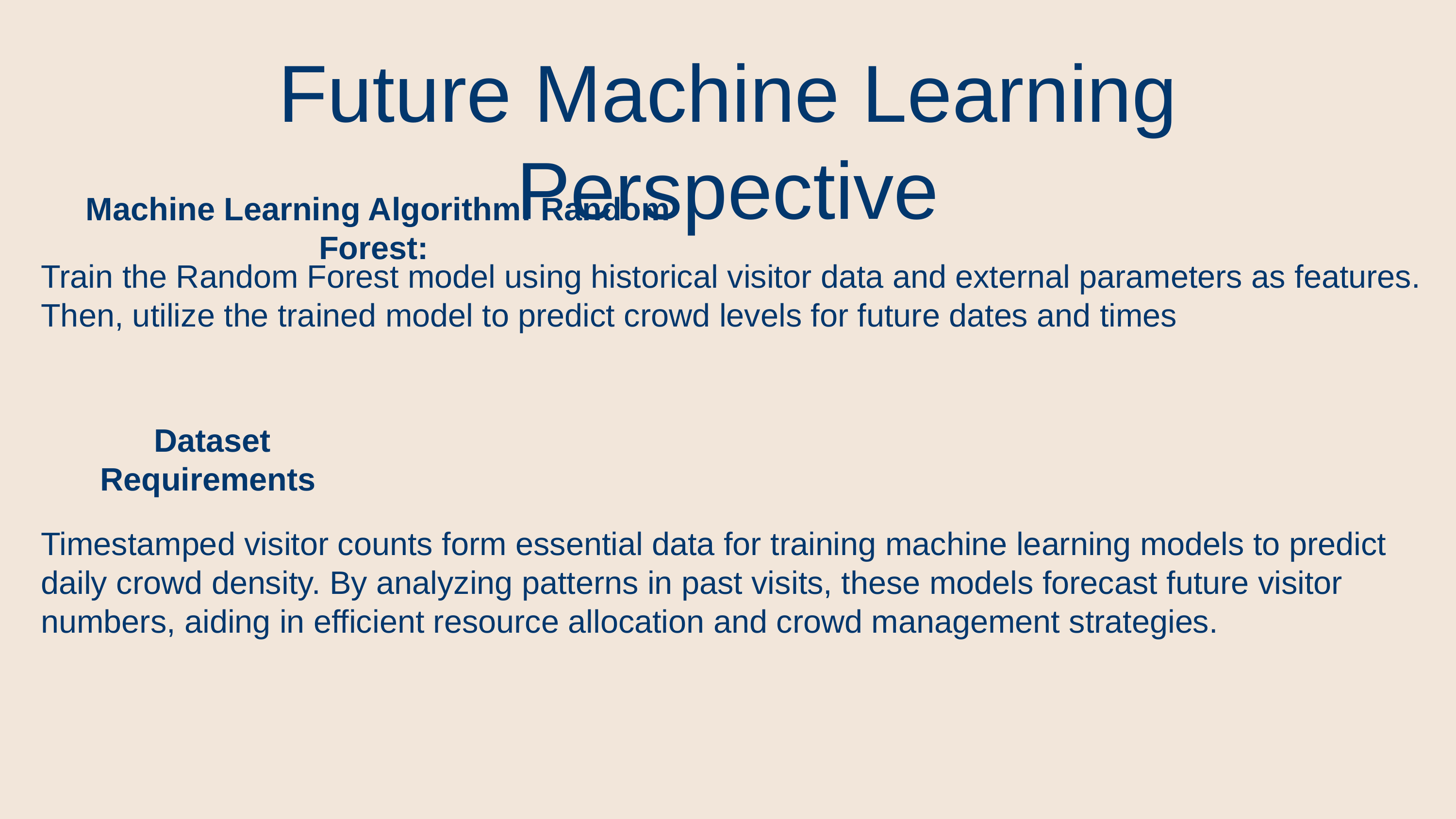

Future Machine Learning Perspective
Machine Learning Algorithm: Random Forest:
Train the Random Forest model using historical visitor data and external parameters as features. Then, utilize the trained model to predict crowd levels for future dates and times
Dataset Requirements
Timestamped visitor counts form essential data for training machine learning models to predict daily crowd density. By analyzing patterns in past visits, these models forecast future visitor numbers, aiding in efficient resource allocation and crowd management strategies.